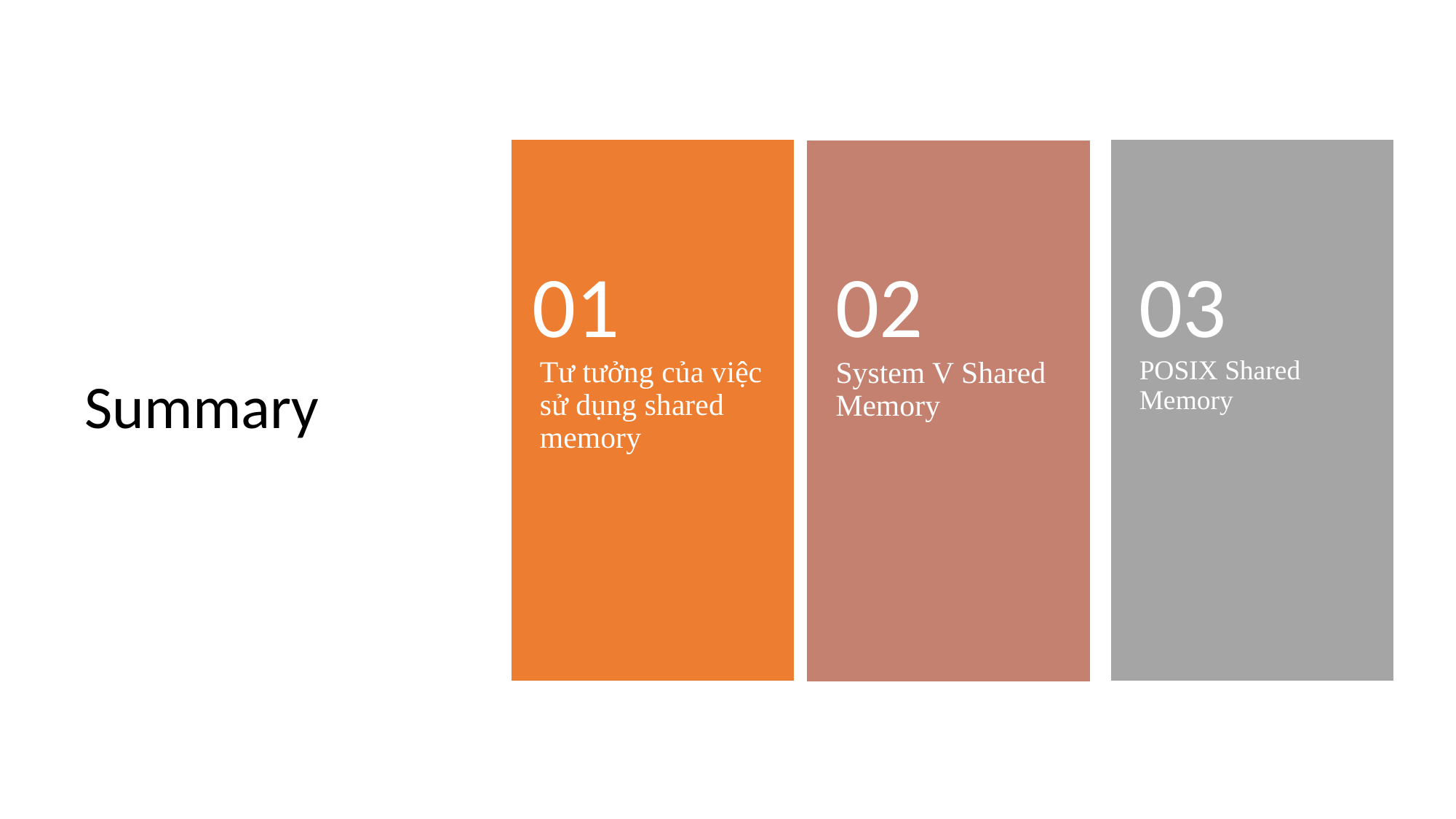

Tư tưởng của việc sử dụng shared memory
01
System V Shared Memory
02
POSIX Shared Memory
03
Summary